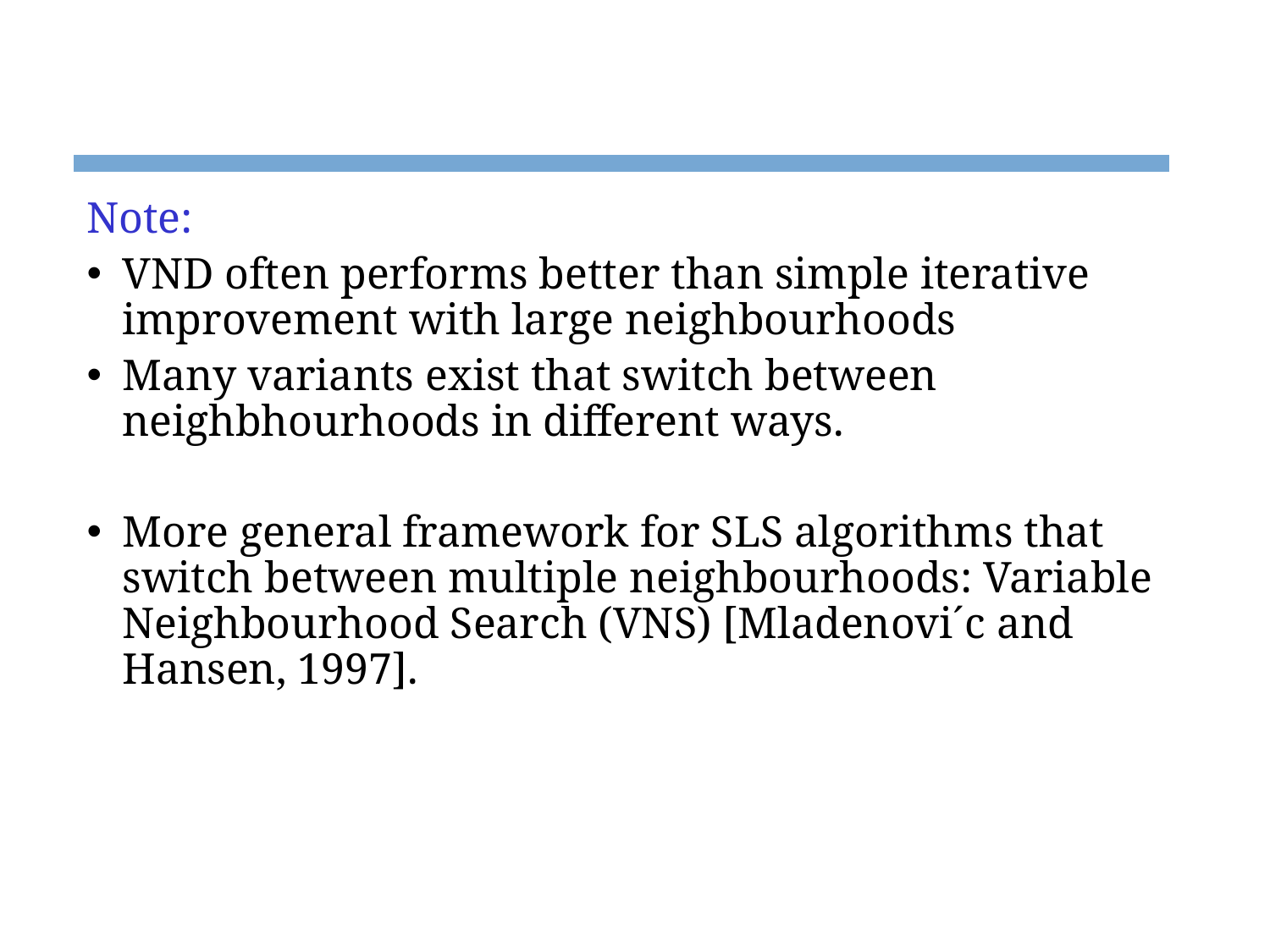

Note:
VND often performs better than simple iterative improvement with large neighbourhoods
Many variants exist that switch between neighbhourhoods in different ways.

More general framework for SLS algorithms that switch between multiple neighbourhoods: Variable Neighbourhood Search (VNS) [Mladenovi´c and Hansen, 1997].